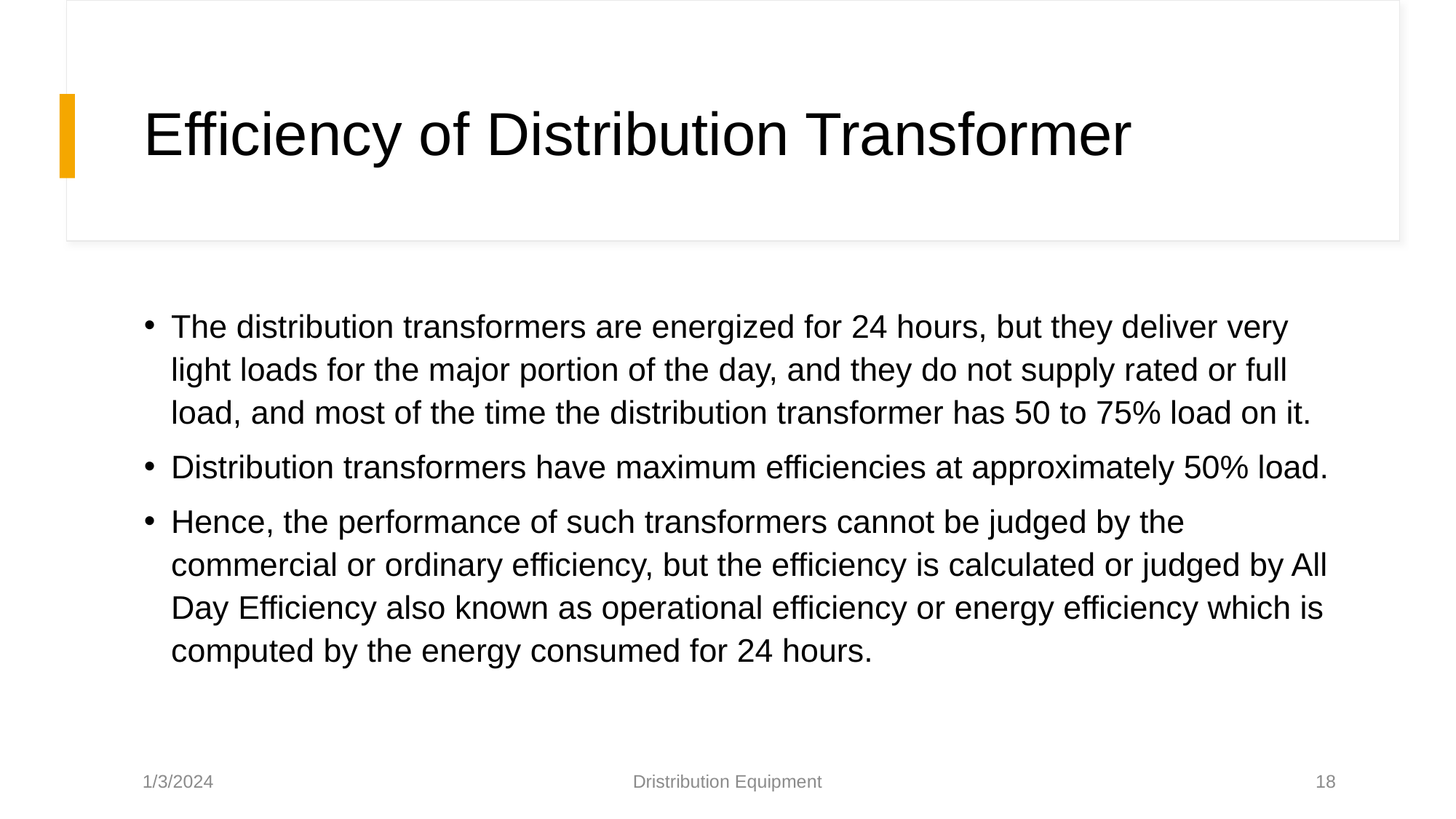

# Efficiency of Distribution Transformer
The distribution transformers are energized for 24 hours, but they deliver very light loads for the major portion of the day, and they do not supply rated or full load, and most of the time the distribution transformer has 50 to 75% load on it.
Distribution transformers have maximum efficiencies at approximately 50% load.
Hence, the performance of such transformers cannot be judged by the commercial or ordinary efficiency, but the efficiency is calculated or judged by All Day Efficiency also known as operational efficiency or energy efficiency which is computed by the energy consumed for 24 hours.
1/3/2024
Dristribution Equipment
18